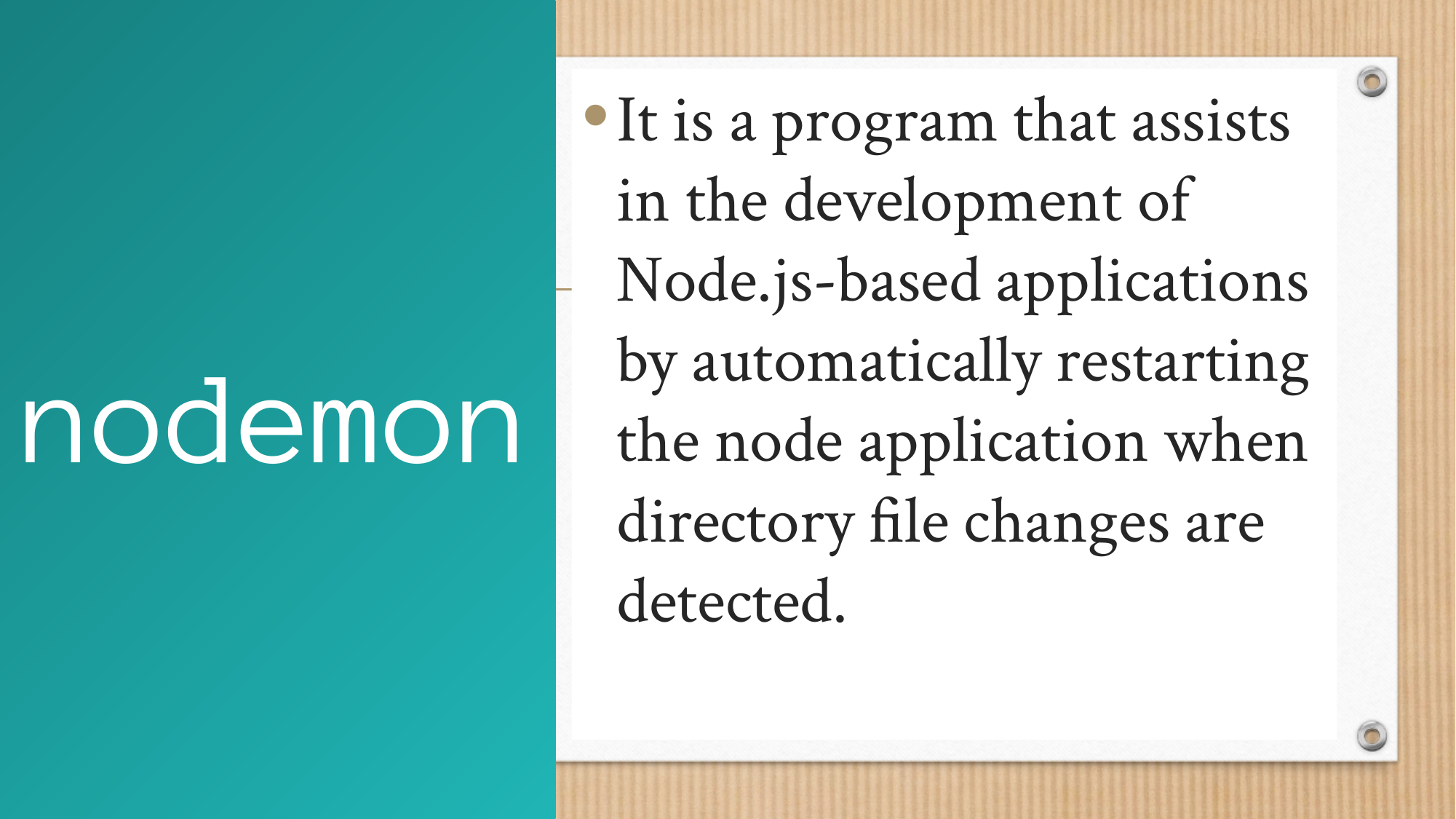

# nodemon
It is a program that assists in the development of Node.js-based applications by automatically restarting the node application when directory file changes are detected.